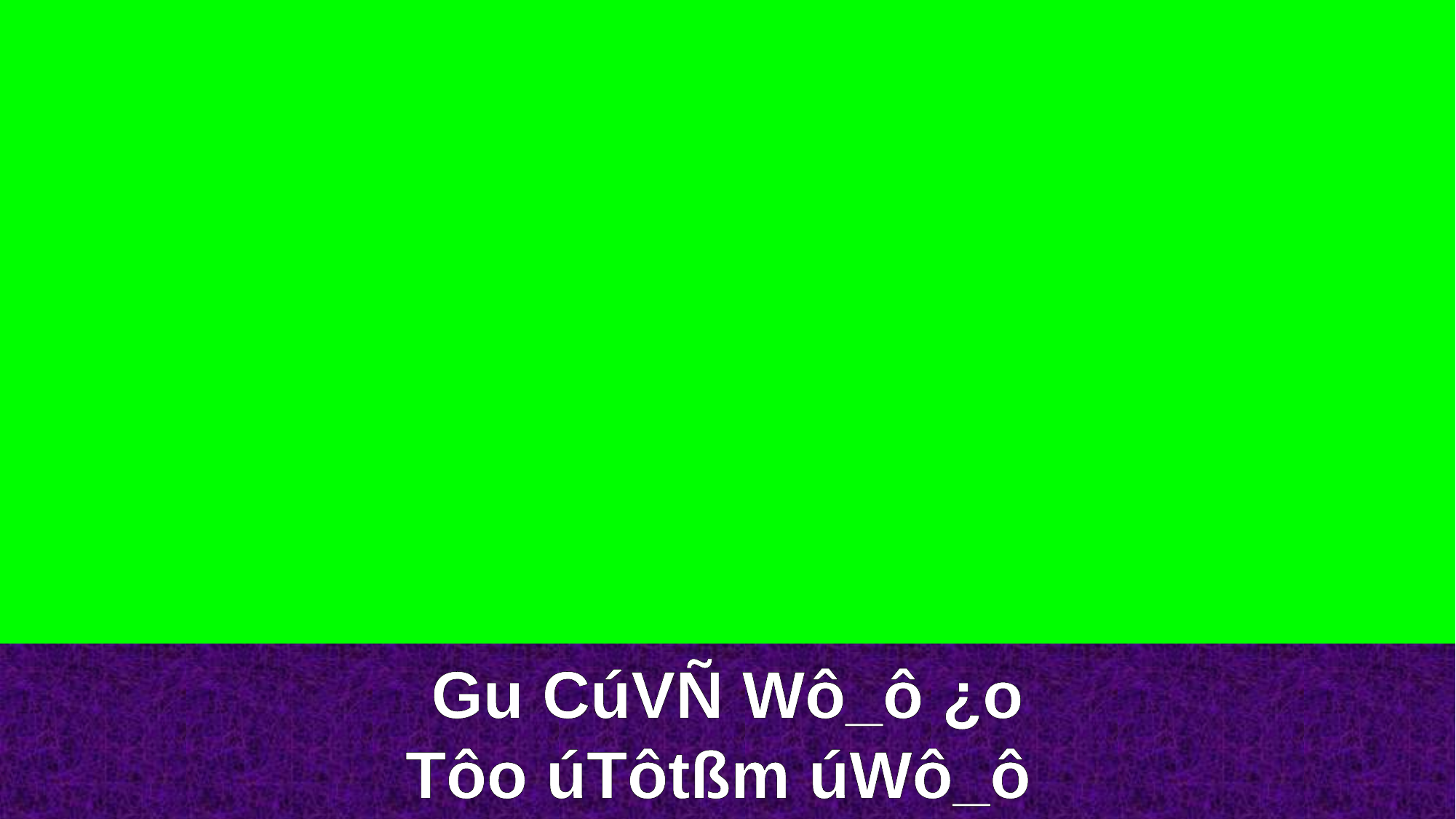

Gu CúVÑ Wô_ô ¿o
Tôo úTôtßm úWô_ô